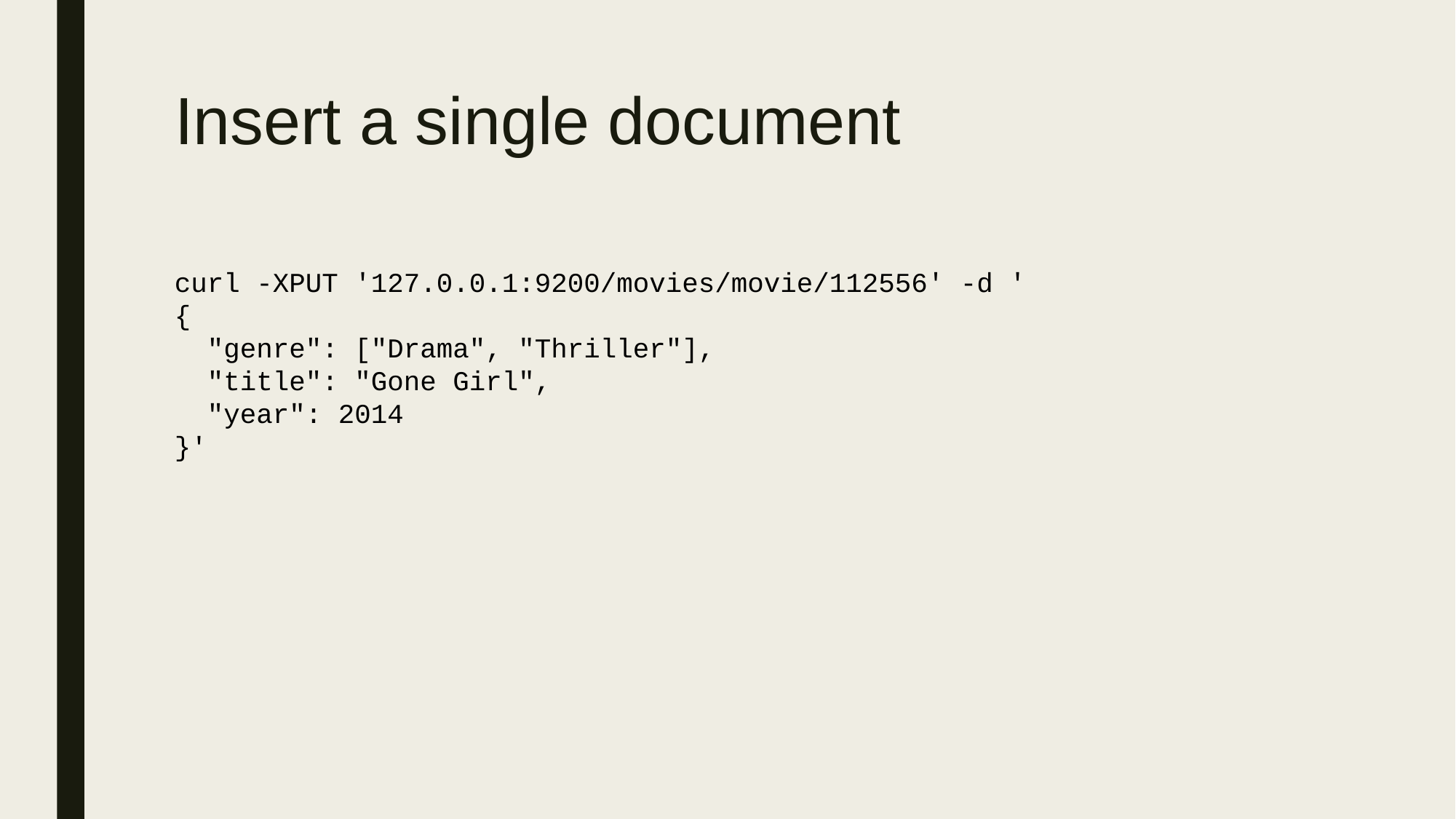

# Insert a single document
curl -XPUT '127.0.0.1:9200/movies/movie/112556' -d '
{
  "genre": ["Drama", "Thriller"],
  "title": "Gone Girl",
  "year": 2014
}'